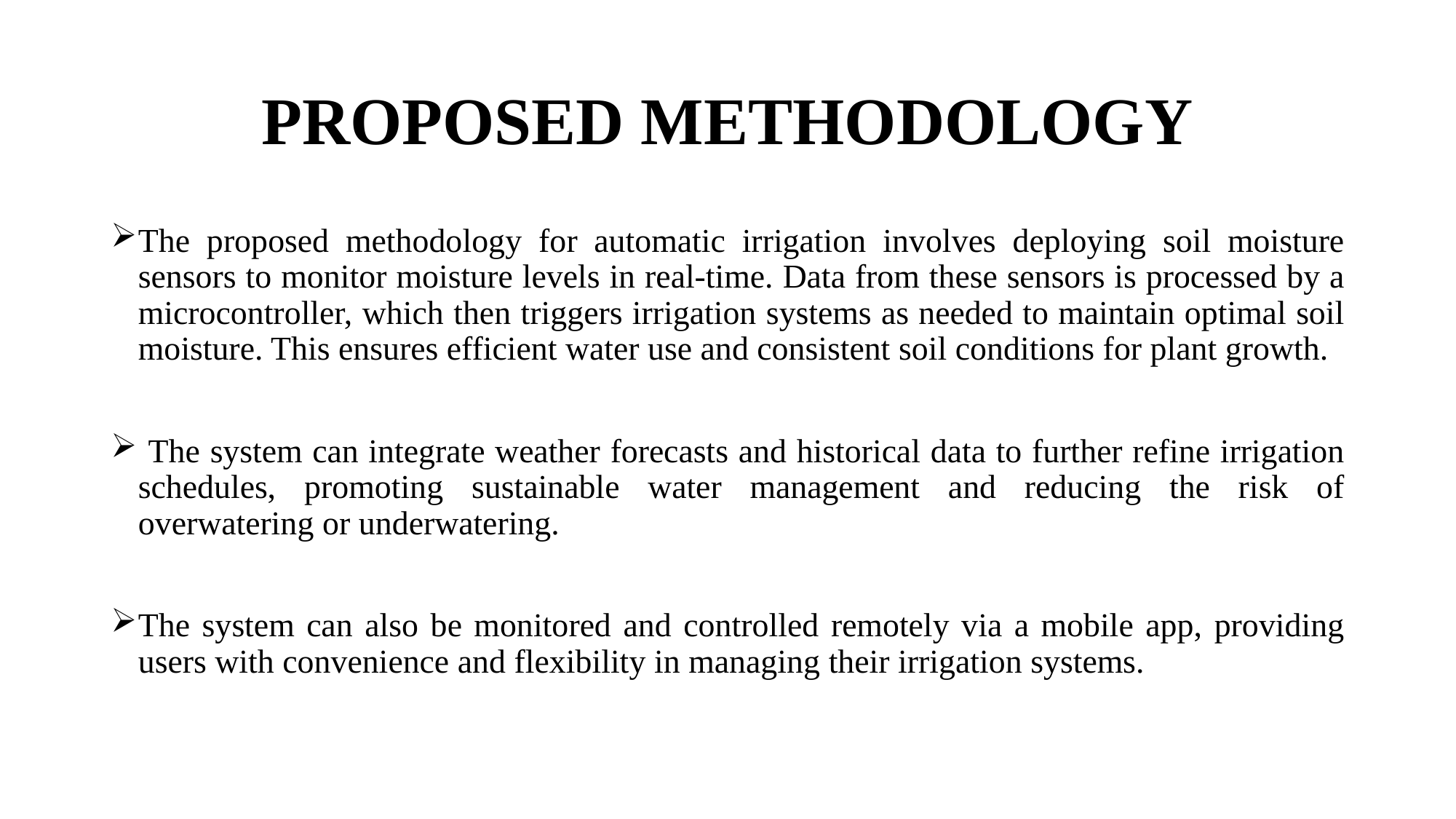

# PROPOSED METHODOLOGY
The proposed methodology for automatic irrigation involves deploying soil moisture sensors to monitor moisture levels in real-time. Data from these sensors is processed by a microcontroller, which then triggers irrigation systems as needed to maintain optimal soil moisture. This ensures efficient water use and consistent soil conditions for plant growth.

 The system can integrate weather forecasts and historical data to further refine irrigation schedules, promoting sustainable water management and reducing the risk of overwatering or underwatering.

The system can also be monitored and controlled remotely via a mobile app, providing users with convenience and flexibility in managing their irrigation systems.